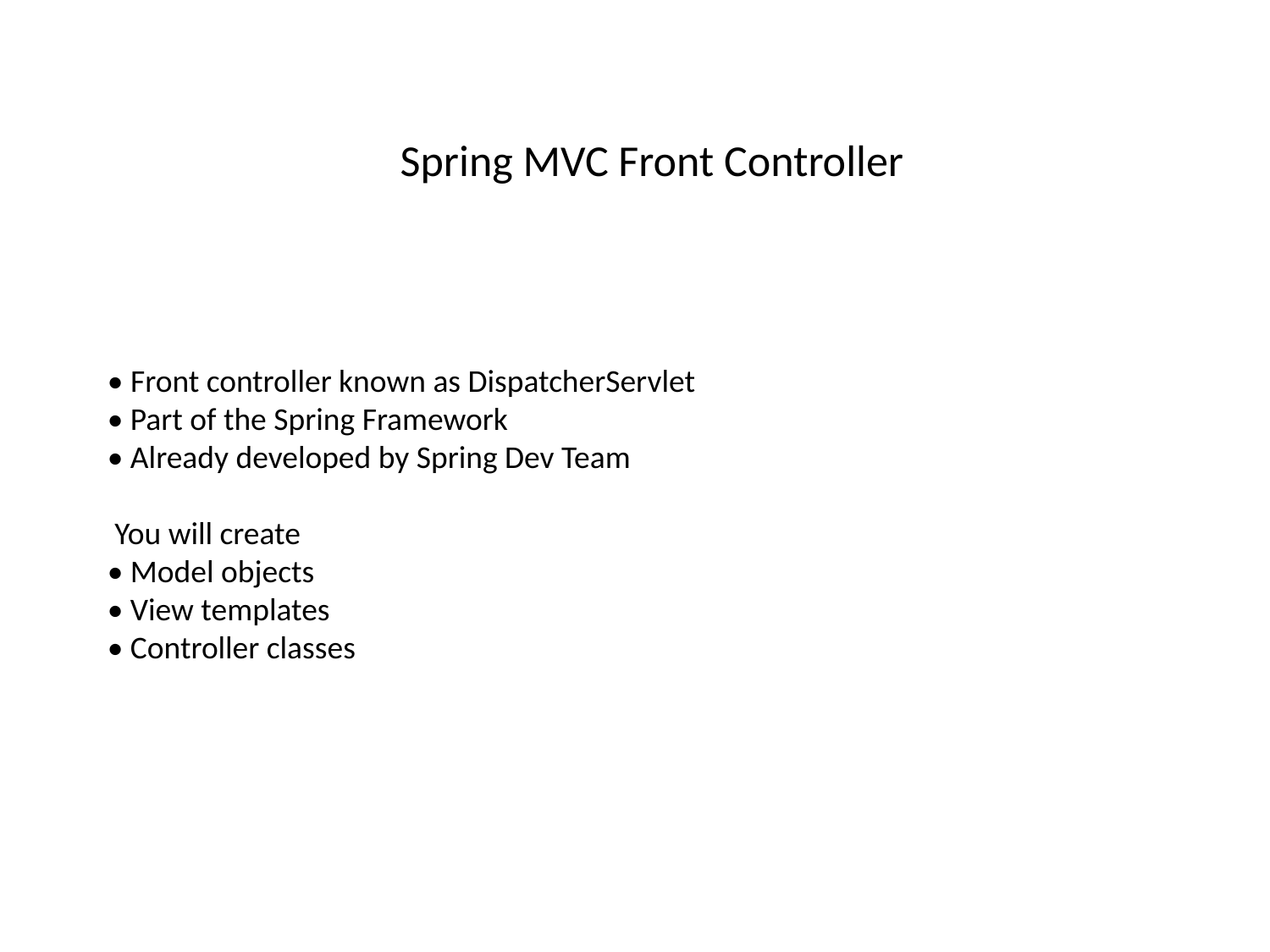

Spring MVC Front Controller
• Front controller known as DispatcherServlet
• Part of the Spring Framework
• Already developed by Spring Dev Team

 You will create
• Model objects
• View templates
• Controller classes
• Front controller known as DispatcherServlet • Part of the Spring Framework • Already developed by Spring Dev Team
• Front controller known as DispatcherServlet • Part of the Spring Framework • Already developed by Spring Dev Team
• Front controller known as DispatcherServlet • Part of the Spring Framework • Already developed by Spring Dev Team